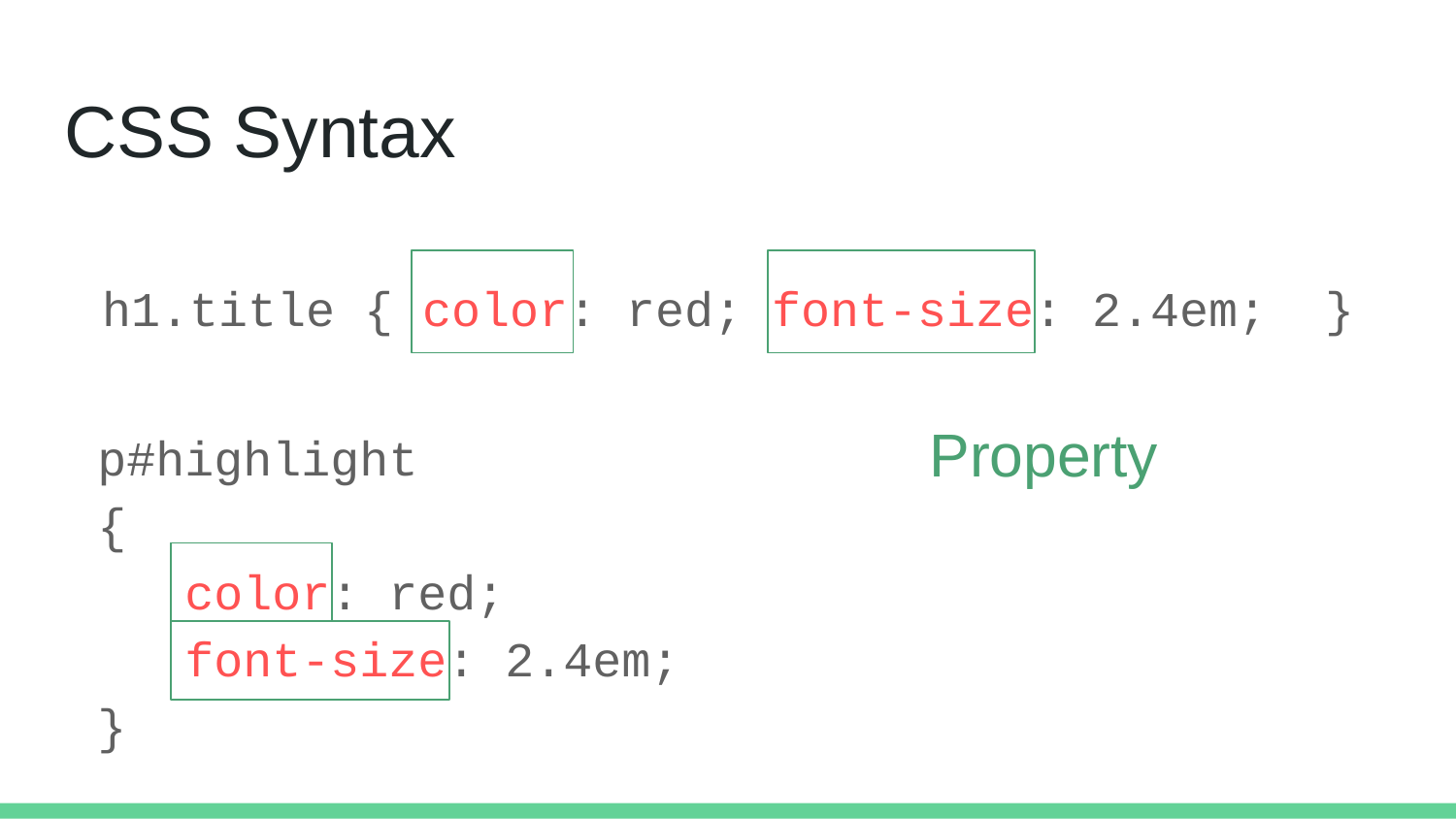

# CSS Syntax

h1.title { color: red; font-size: 2.4em;  }
Property
p#highlight
{
   color: red;
   font-size: 2.4em;
}